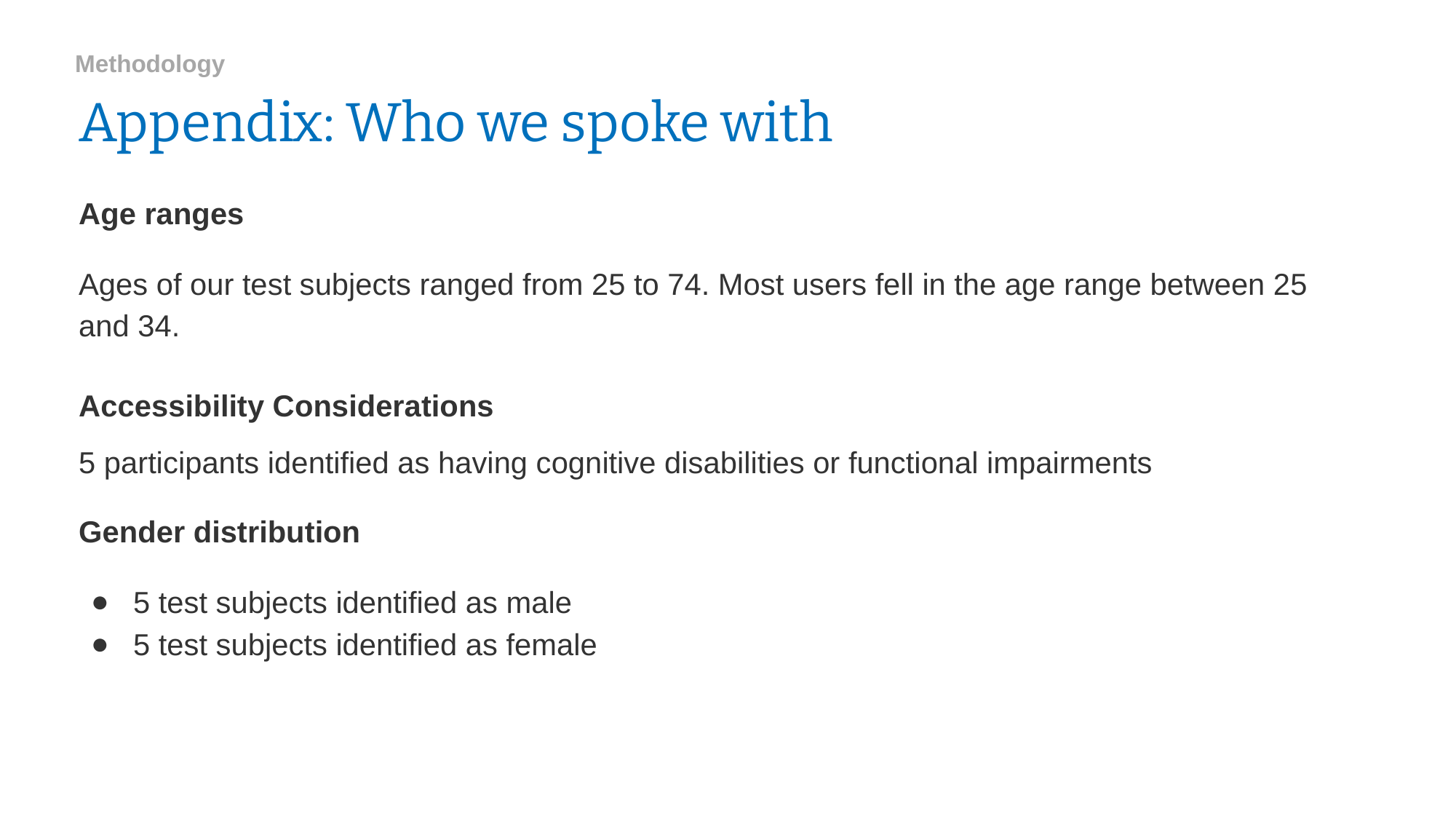

Methodology
# Appendix: Who we spoke with
Age ranges
Ages of our test subjects ranged from 25 to 74. Most users fell in the age range between 25 and 34.
Accessibility Considerations
5 participants identified as having cognitive disabilities or functional impairments
Gender distribution
5 test subjects identified as male
5 test subjects identified as female